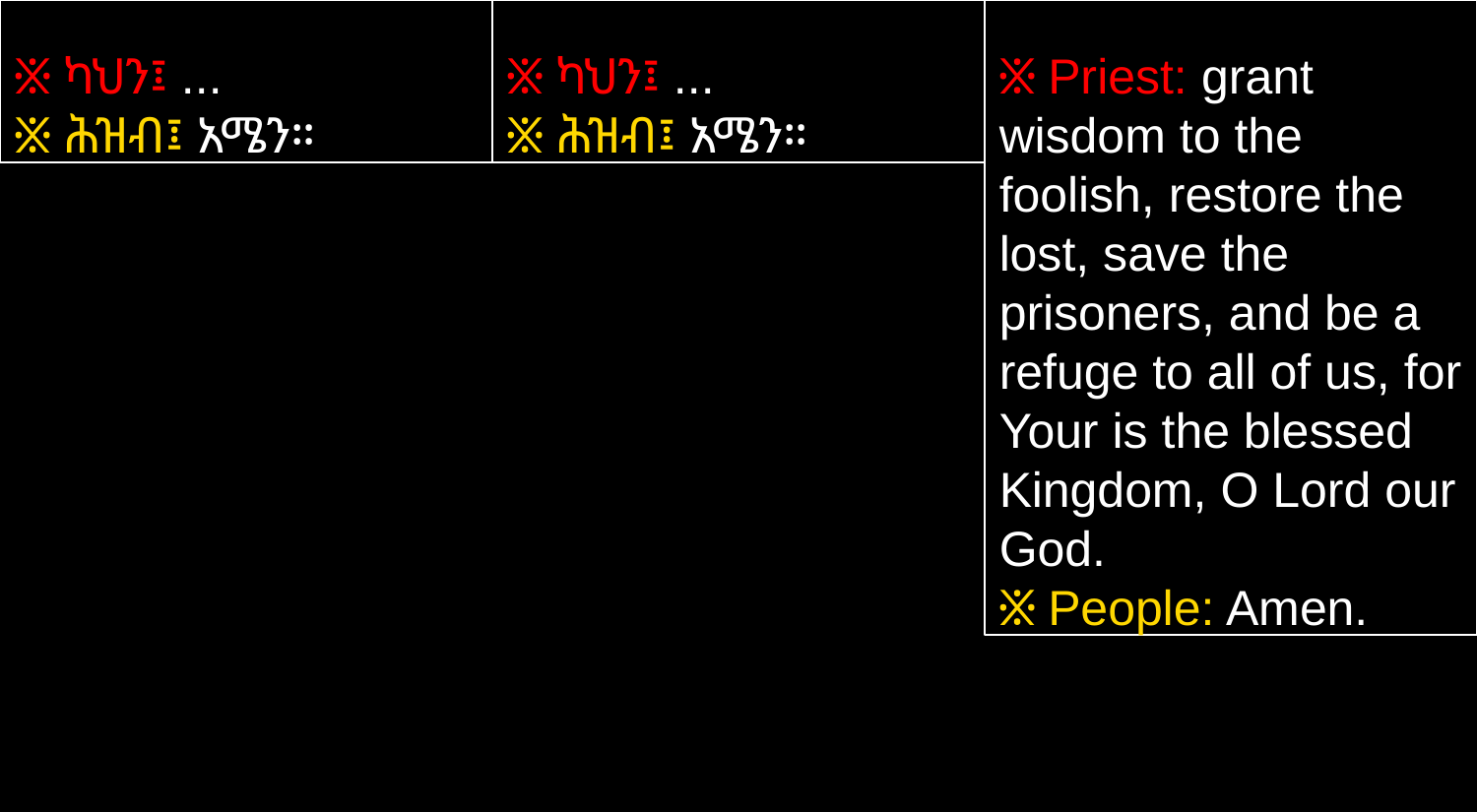

፠ ካህን፤ ...
፠ ሕዝብ፤ አሜን።

፠ ካህን፤ ...
፠ ሕዝብ፤ አሜን።

፠ Priest: grant wisdom to the foolish, restore the lost, save the prisoners, and be a refuge to all of us, for Your is the blessed Kingdom, O Lord our God.
፠ People: Amen.